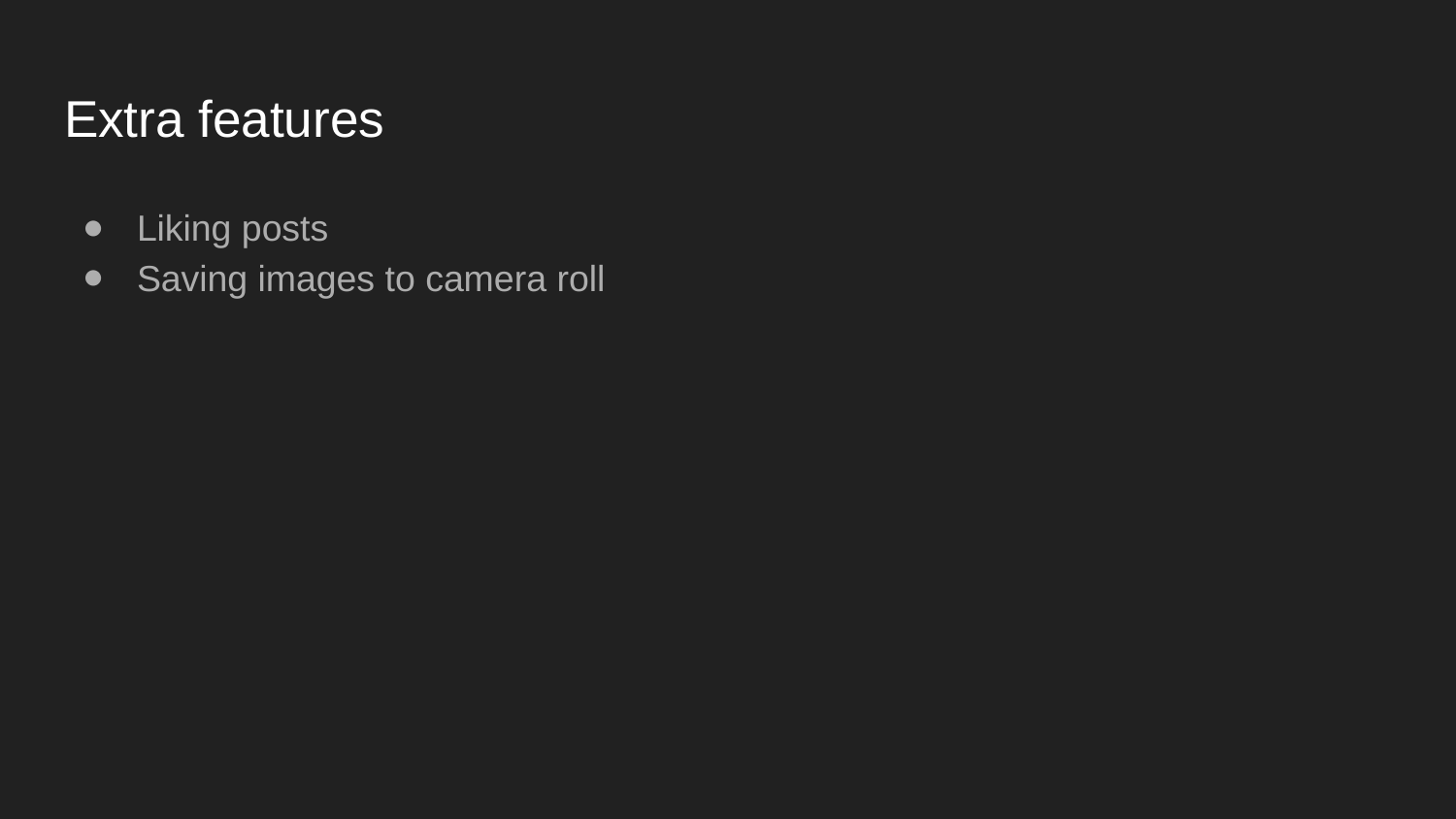

# Extra features
Liking posts
Saving images to camera roll